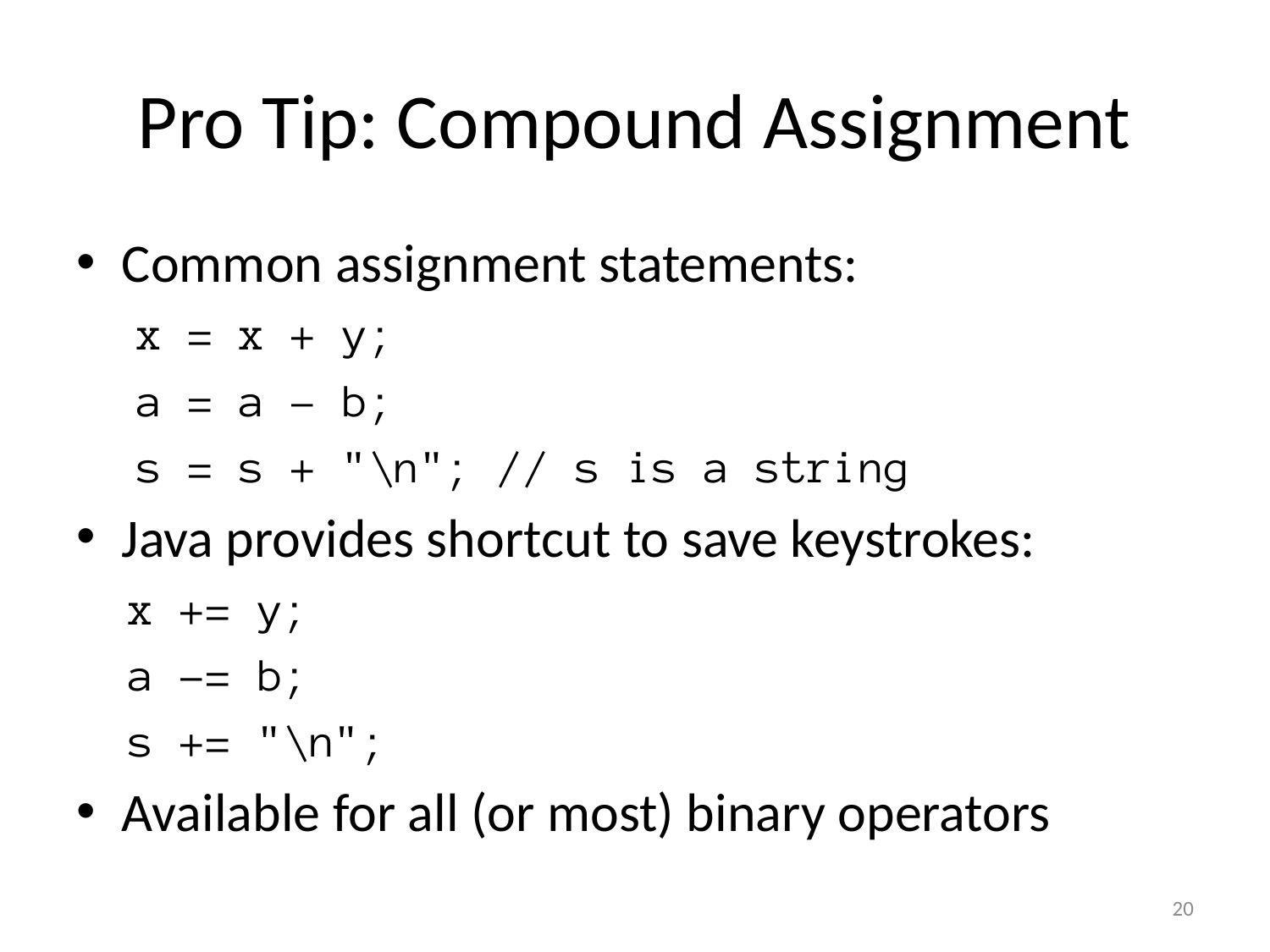

# Pro Tip: Compound Assignment
Common assignment statements:
x = x + y;
a = a – b;
s = s + "\n"; // s is a string
Java provides shortcut to save keystrokes:
x += y;
a -= b;
s += "\n";
Available for all (or most) binary operators
20